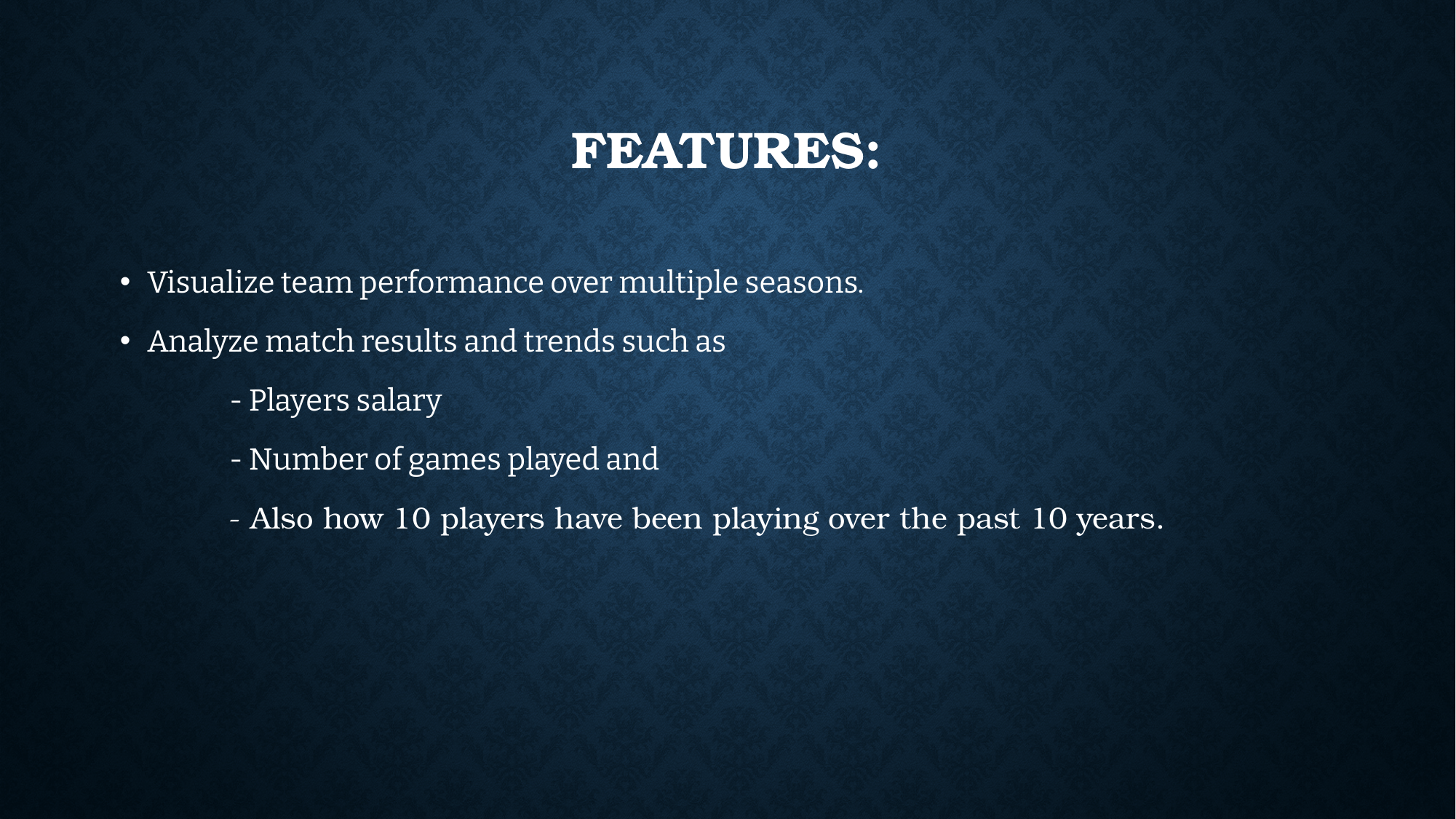

# Features:
Visualize team performance over multiple seasons.
Analyze match results and trends such as
	- Players salary
	- Number of games played and
	- Also how 10 players have been playing over the past 10 years.